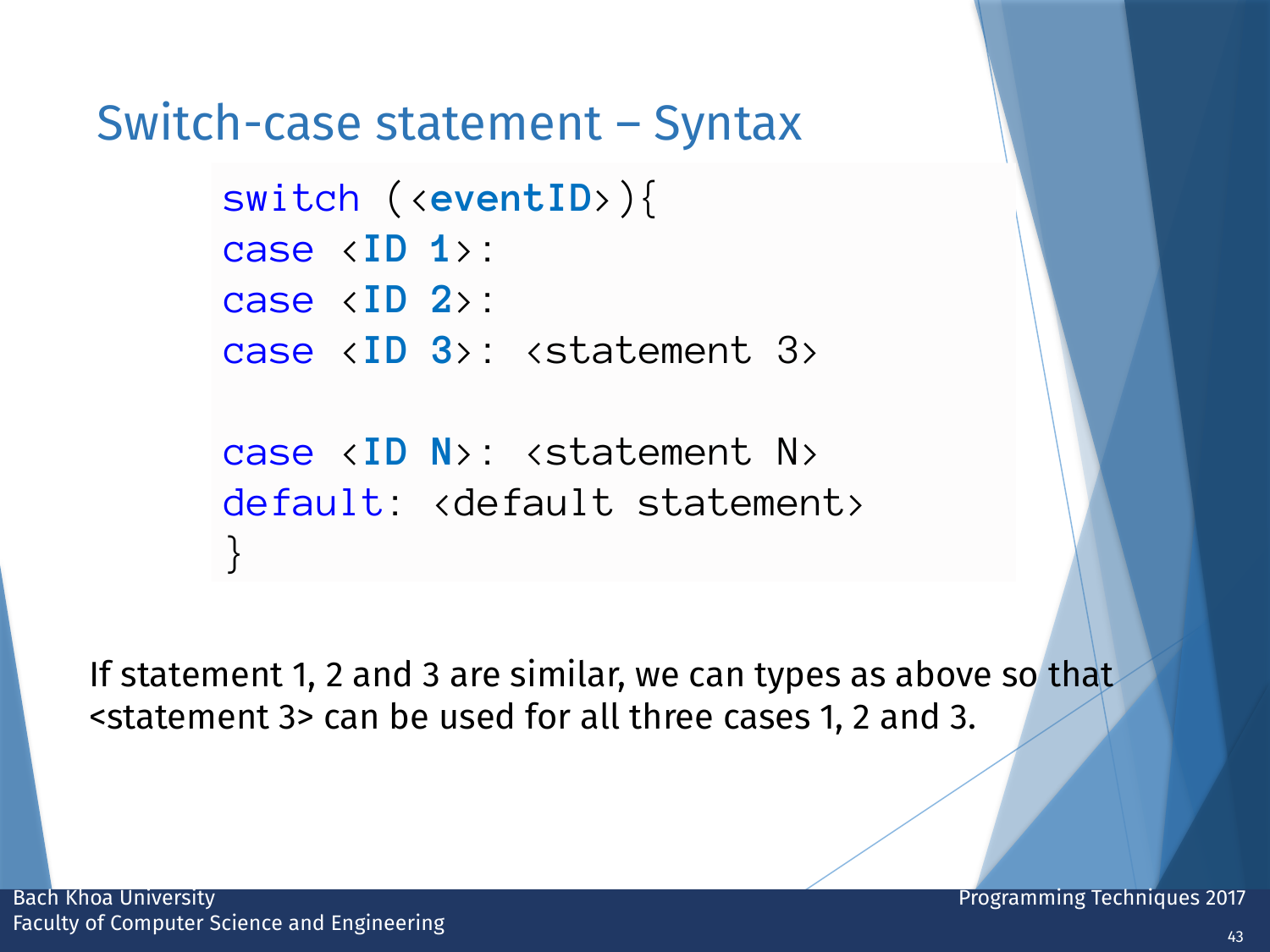

# Switch-case statement – Syntax
switch (<eventID>){
case <ID 1>:
case <ID 2>:
case <ID 3>: <statement 3>

case <ID N>: <statement N>
default: <default statement>
}
If statement 1, 2 and 3 are similar, we can types as above so that <statement 3> can be used for all three cases 1, 2 and 3.

43